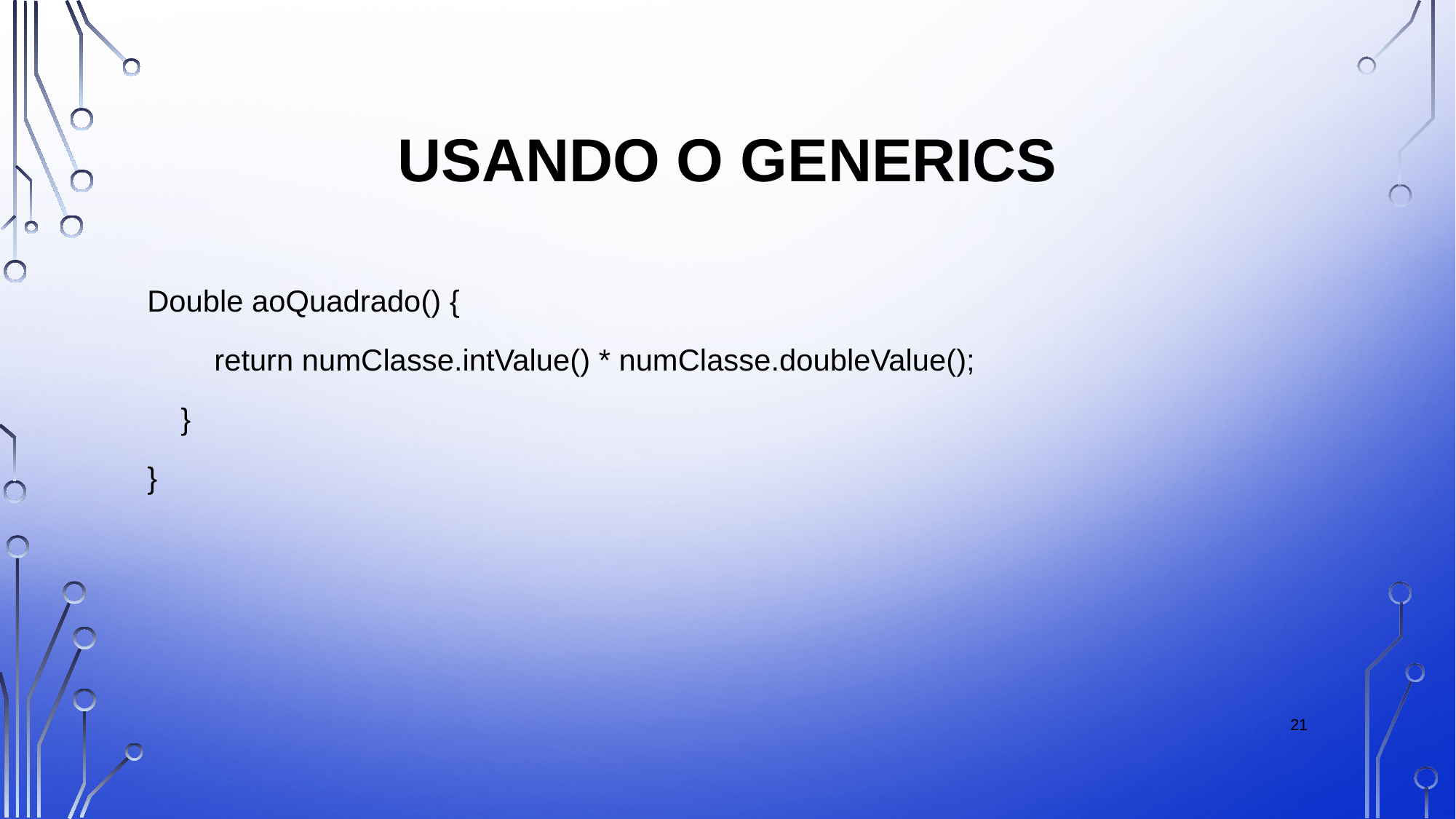

# Usando o GENERICS
Double aoQuadrado() {
        return numClasse.intValue() * numClasse.doubleValue();
    }
}
21